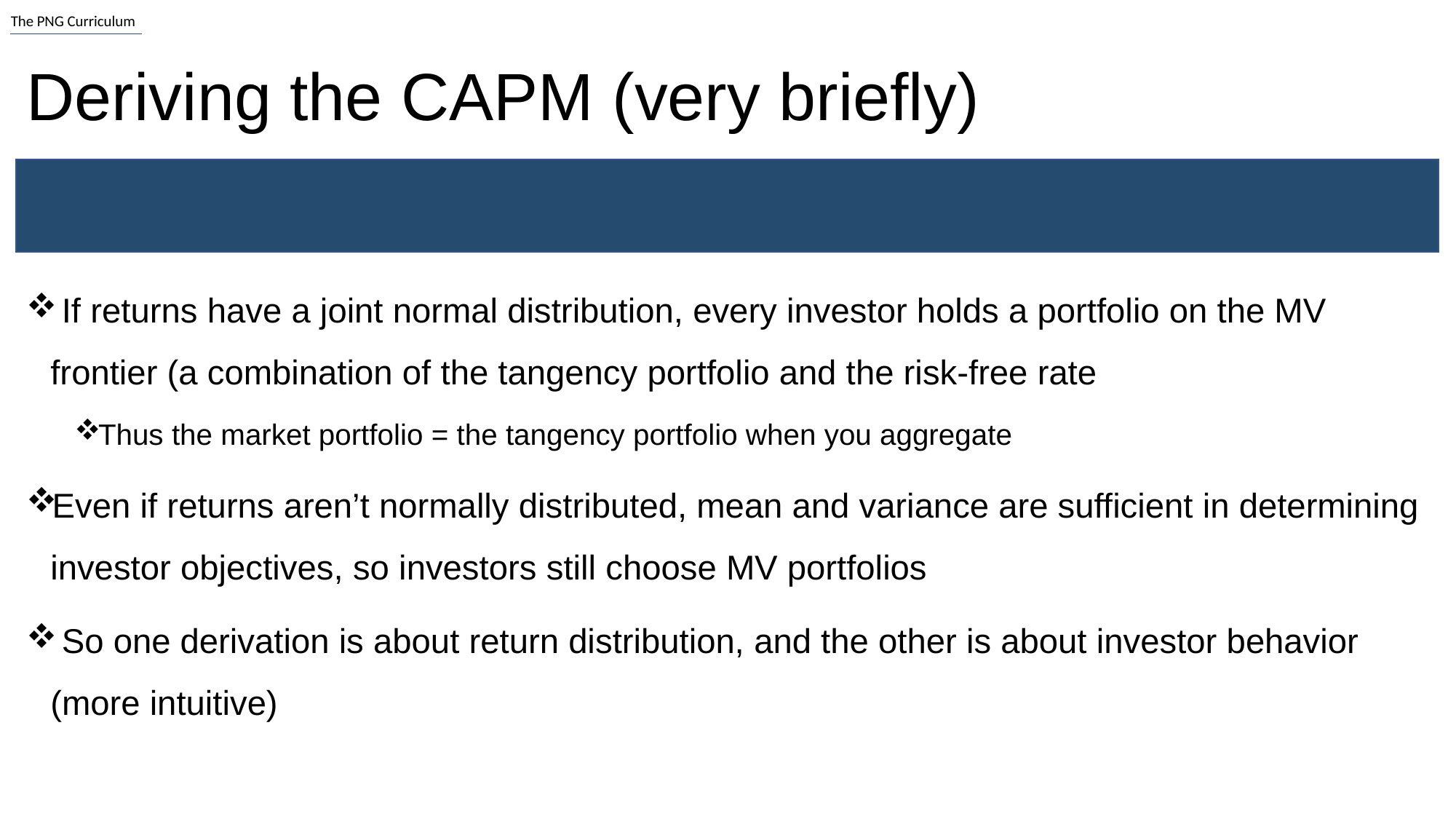

# Deriving the CAPM (very briefly)
 If returns have a joint normal distribution, every investor holds a portfolio on the MV frontier (a combination of the tangency portfolio and the risk-free rate
Thus the market portfolio = the tangency portfolio when you aggregate
Even if returns aren’t normally distributed, mean and variance are sufficient in determining investor objectives, so investors still choose MV portfolios
 So one derivation is about return distribution, and the other is about investor behavior (more intuitive)